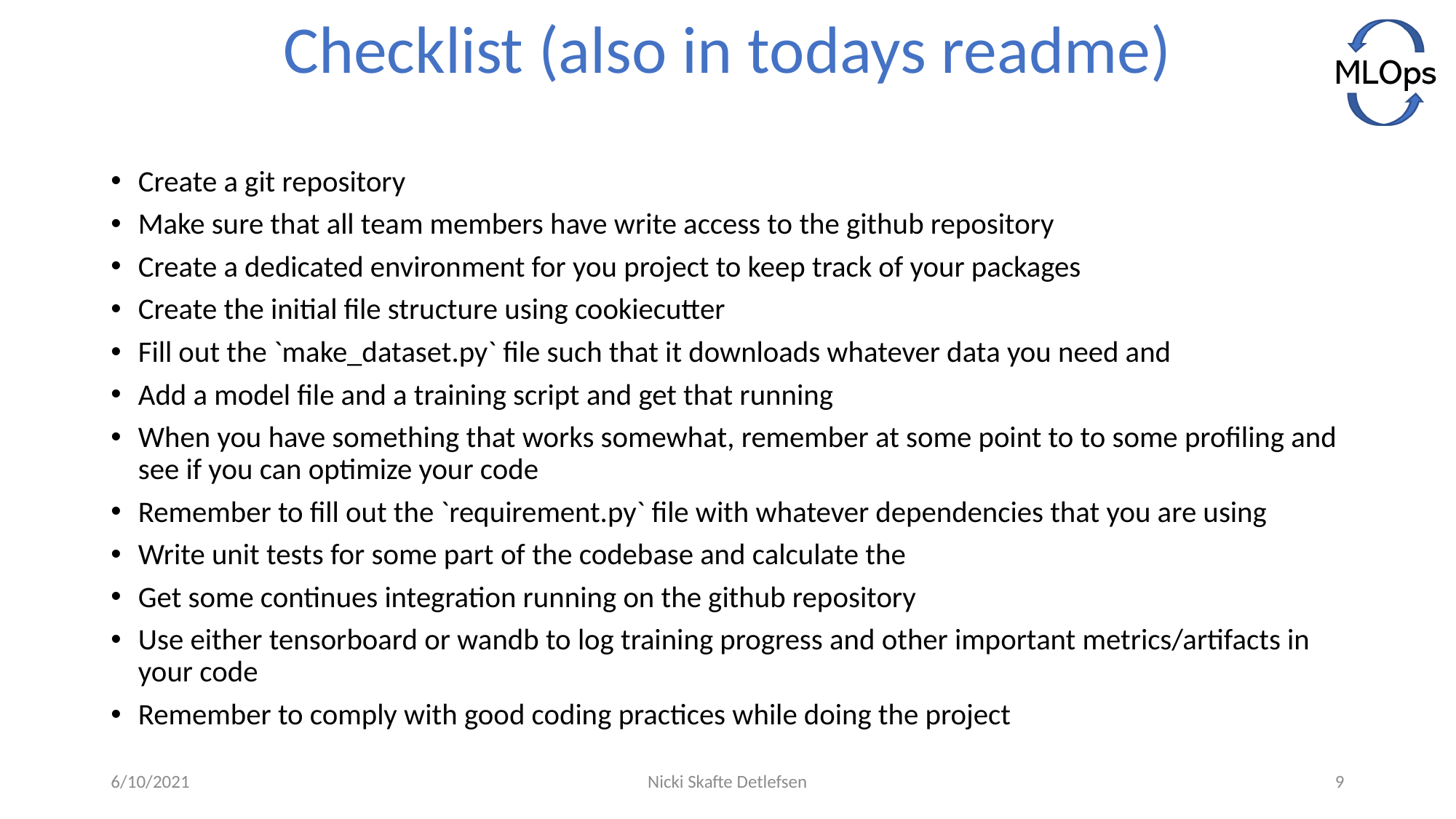

# Checklist (also in todays readme)
Create a git repository
Make sure that all team members have write access to the github repository
Create a dedicated environment for you project to keep track of your packages
Create the initial file structure using cookiecutter
Fill out the `make_dataset.py` file such that it downloads whatever data you need and
Add a model file and a training script and get that running
When you have something that works somewhat, remember at some point to to some profiling and see if you can optimize your code
Remember to fill out the `requirement.py` file with whatever dependencies that you are using
Write unit tests for some part of the codebase and calculate the
Get some continues integration running on the github repository
Use either tensorboard or wandb to log training progress and other important metrics/artifacts in your code
Remember to comply with good coding practices while doing the project
6/10/2021
Nicki Skafte Detlefsen
9